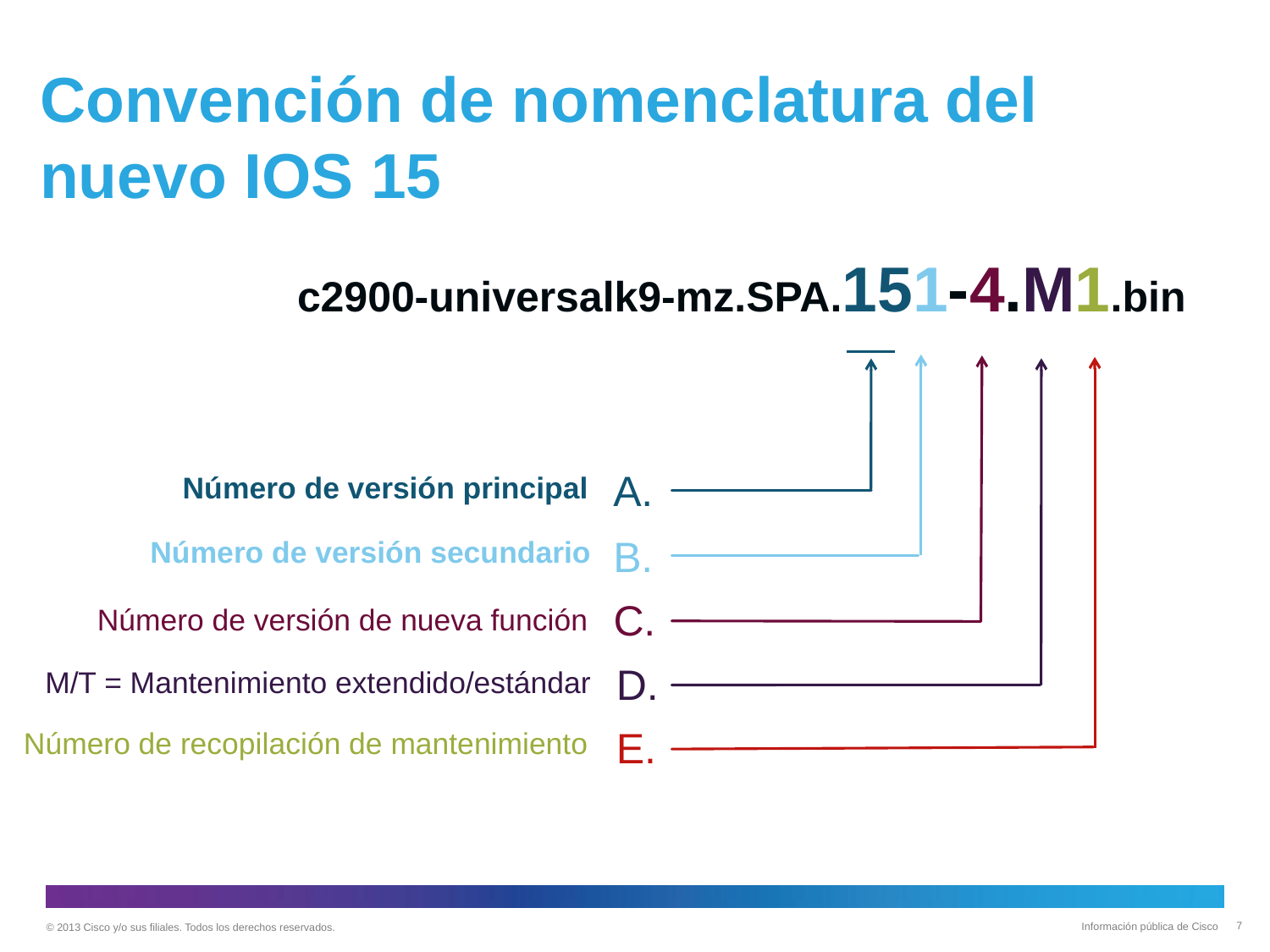

Convención de nomenclatura del nuevo IOS 15
# c2900-universalk9-mz.SPA.151-4.M1.bin
A.
Número de versión principal
B.
Número de versión secundario
C.
Número de versión de nueva función
D.
M/T = Mantenimiento extendido/estándar
E.
Número de recopilación de mantenimiento